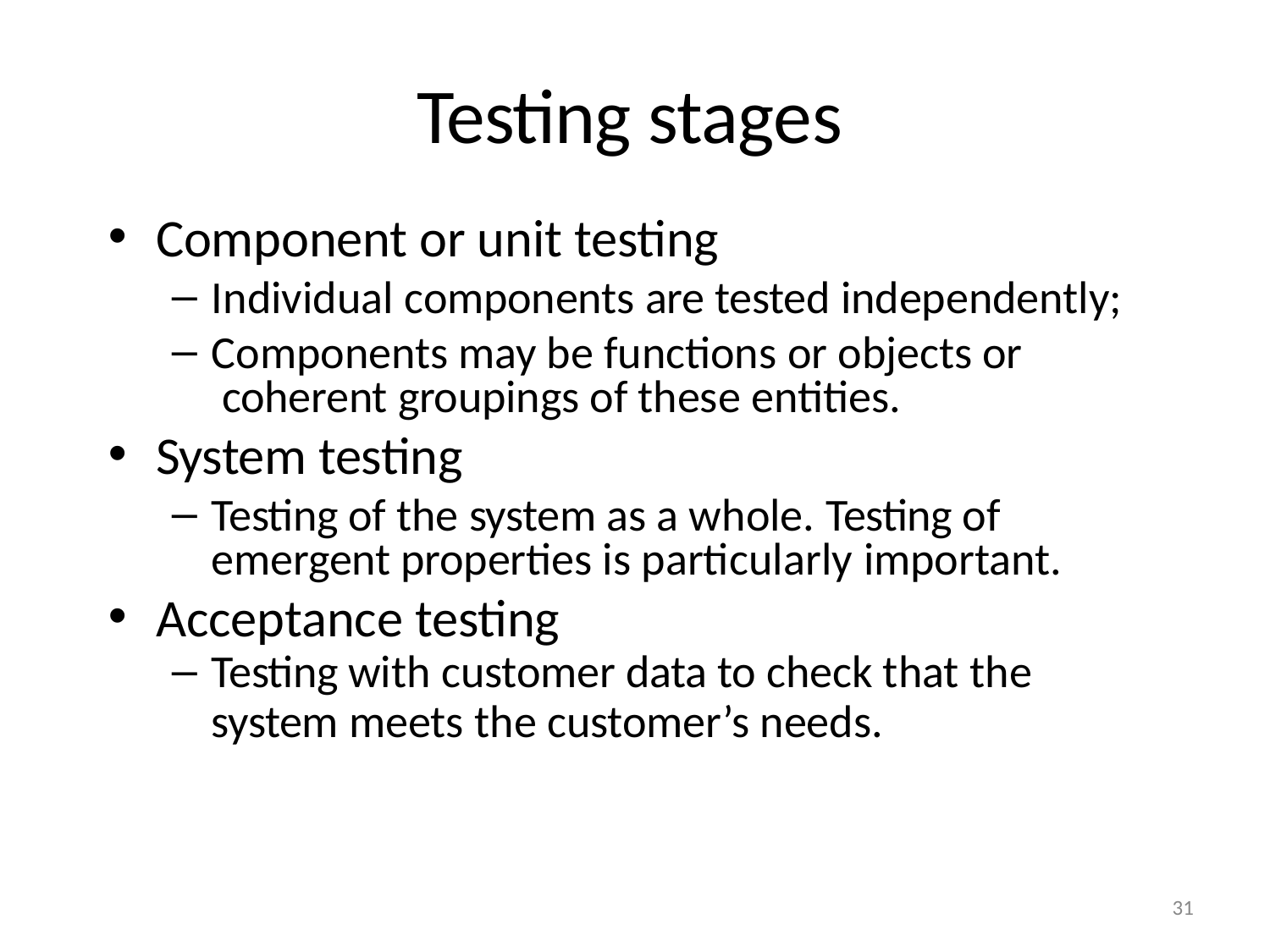

# Testing stages
Component or unit testing
Individual components are tested independently;
Components may be functions or objects or  coherent groupings of these entities.
System testing
Testing of the system as a whole. Testing of  emergent properties is particularly important.
Acceptance testing
Testing with customer data to check that the
system meets the customer’s needs.
31